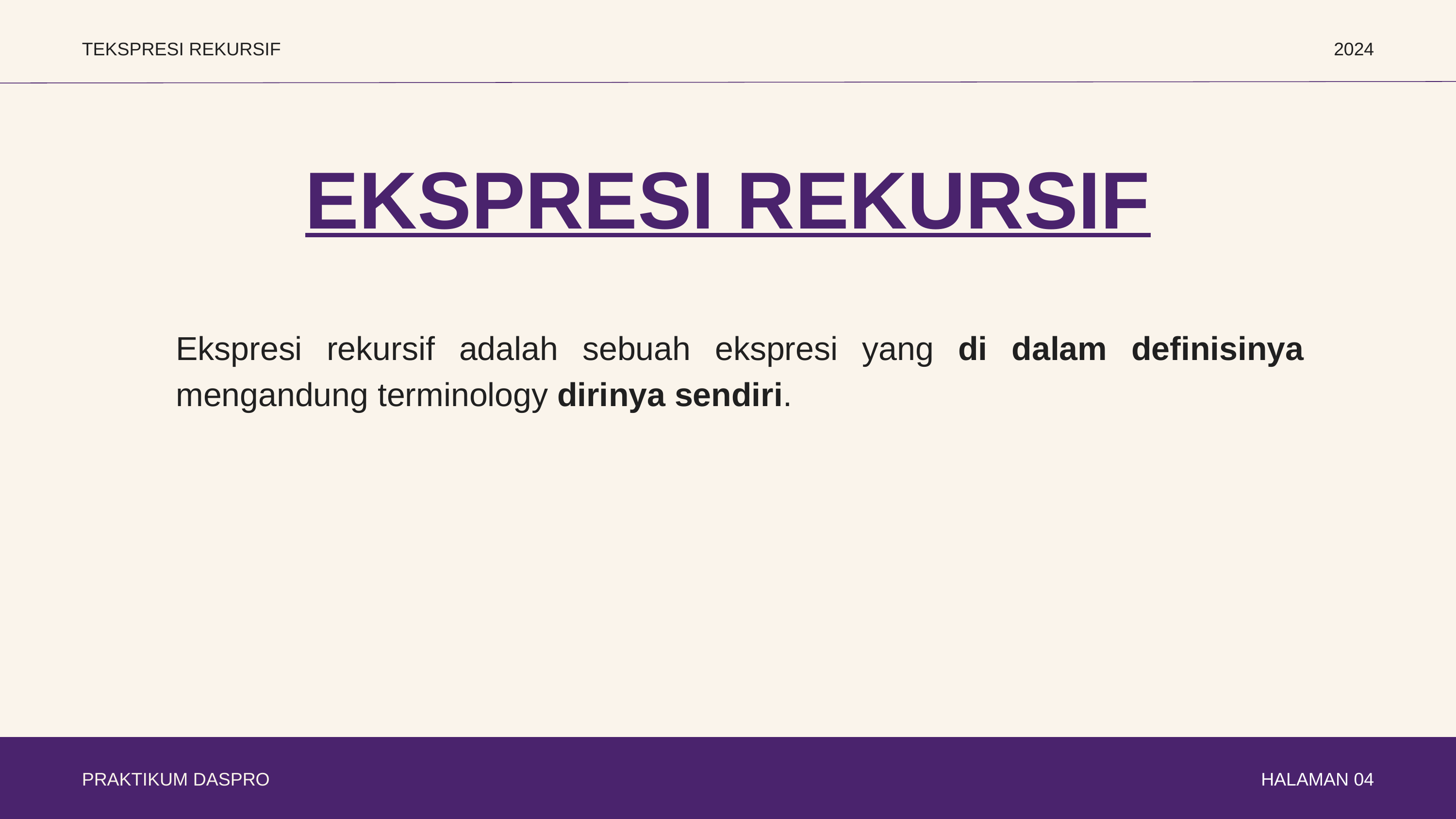

TEKSPRESI REKURSIF
2024

EKSPRESI REKURSIF
Ekspresi rekursif adalah sebuah ekspresi yang di dalam definisinya mengandung terminology dirinya sendiri.

PRAKTIKUM DASPRO
HALAMAN 04